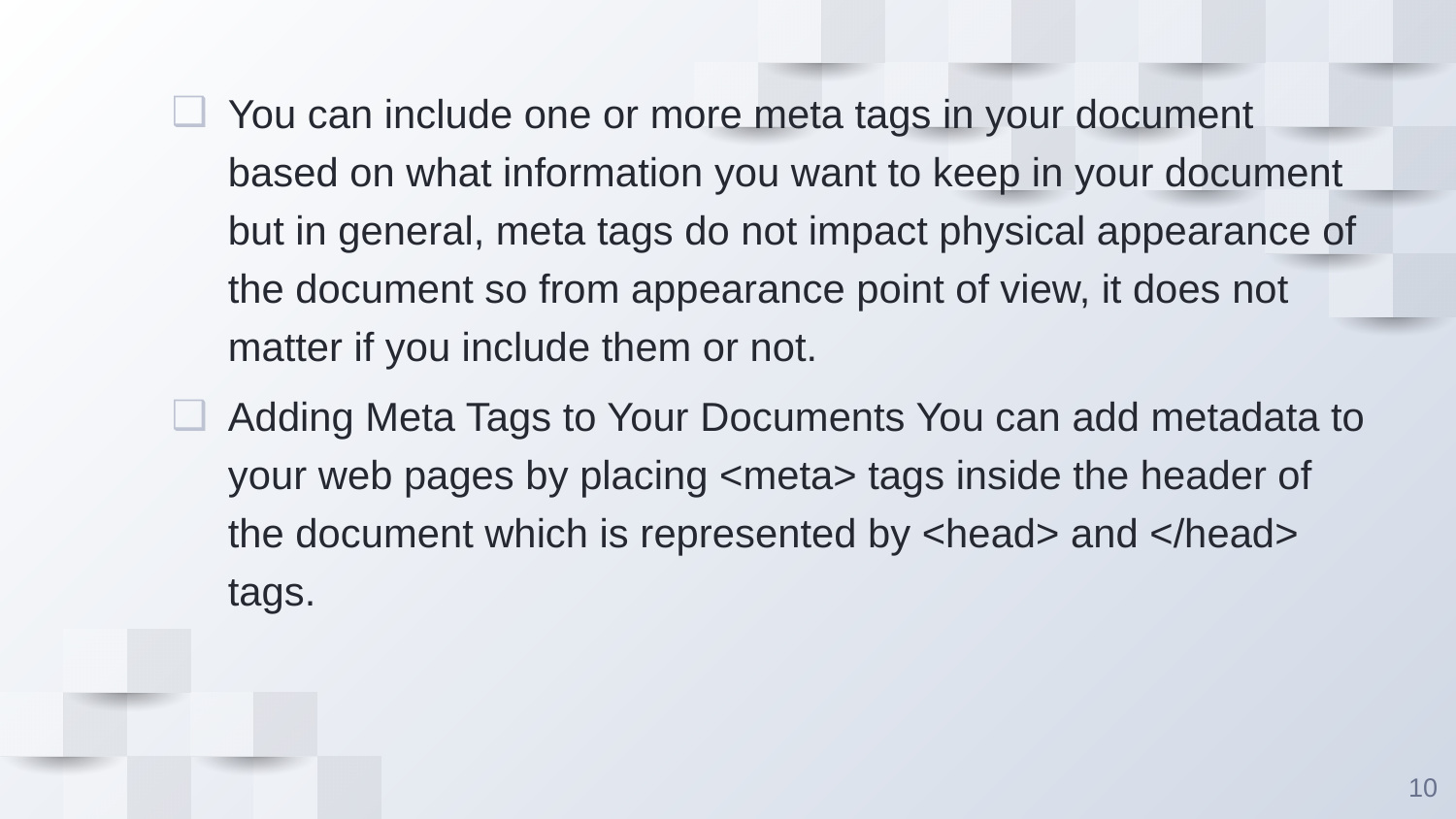

You can include one or more meta tags in your document based on what information you want to keep in your document but in general, meta tags do not impact physical appearance of the document so from appearance point of view, it does not matter if you include them or not.
Adding Meta Tags to Your Documents You can add metadata to your web pages by placing <meta> tags inside the header of the document which is represented by <head> and </head> tags.

10